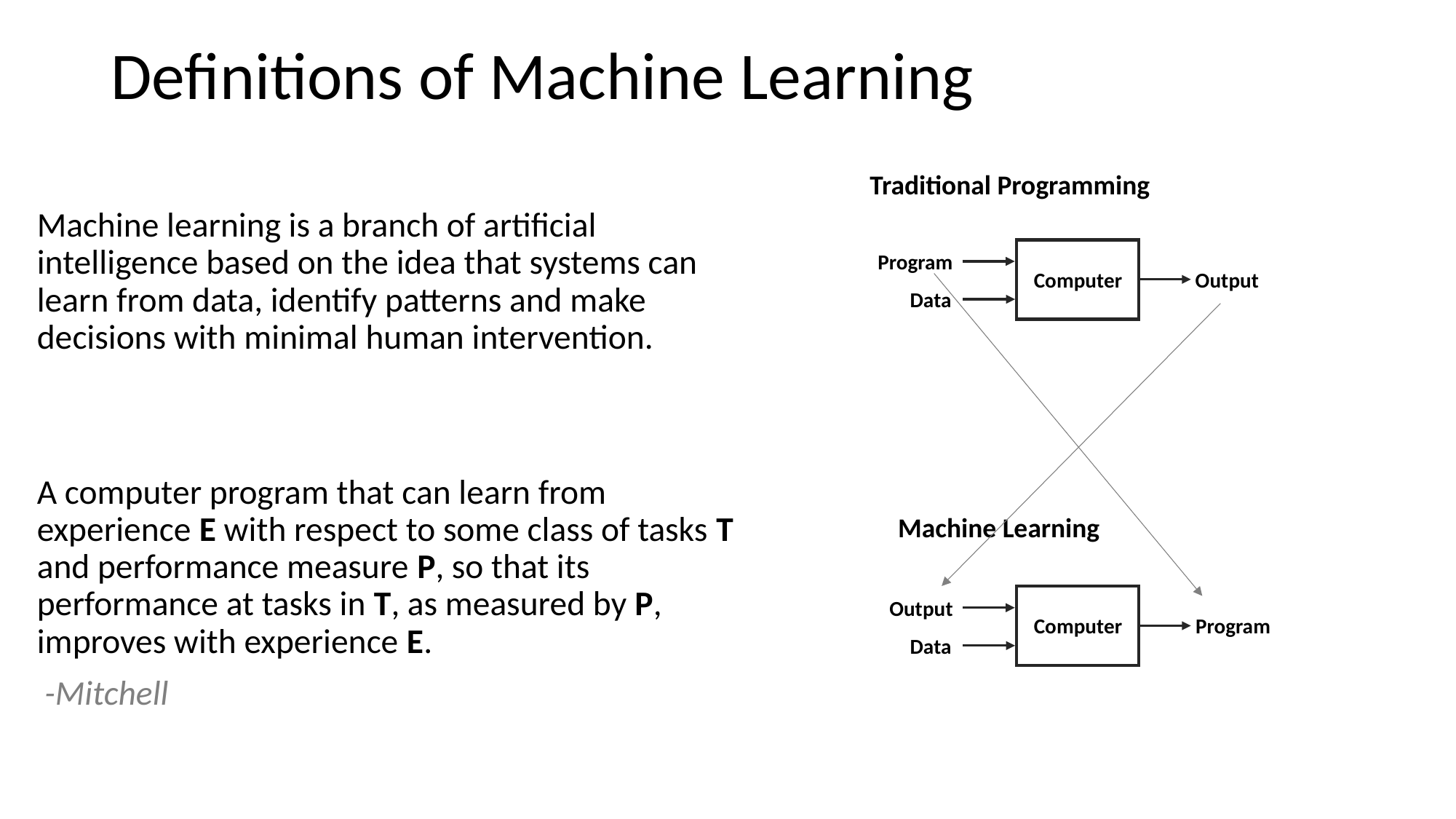

# Definitions of Machine Learning
Traditional Programming
Machine learning is a branch of artificial intelligence based on the idea that systems can learn from data, identify patterns and make decisions with minimal human intervention.

A computer program that can learn from experience E with respect to some class of tasks T and performance measure P, so that its performance at tasks in T, as measured by P, improves with experience E.
 -Mitchell

Program
Output
Computer
Data
Machine Learning

Output
Program
Computer
Data